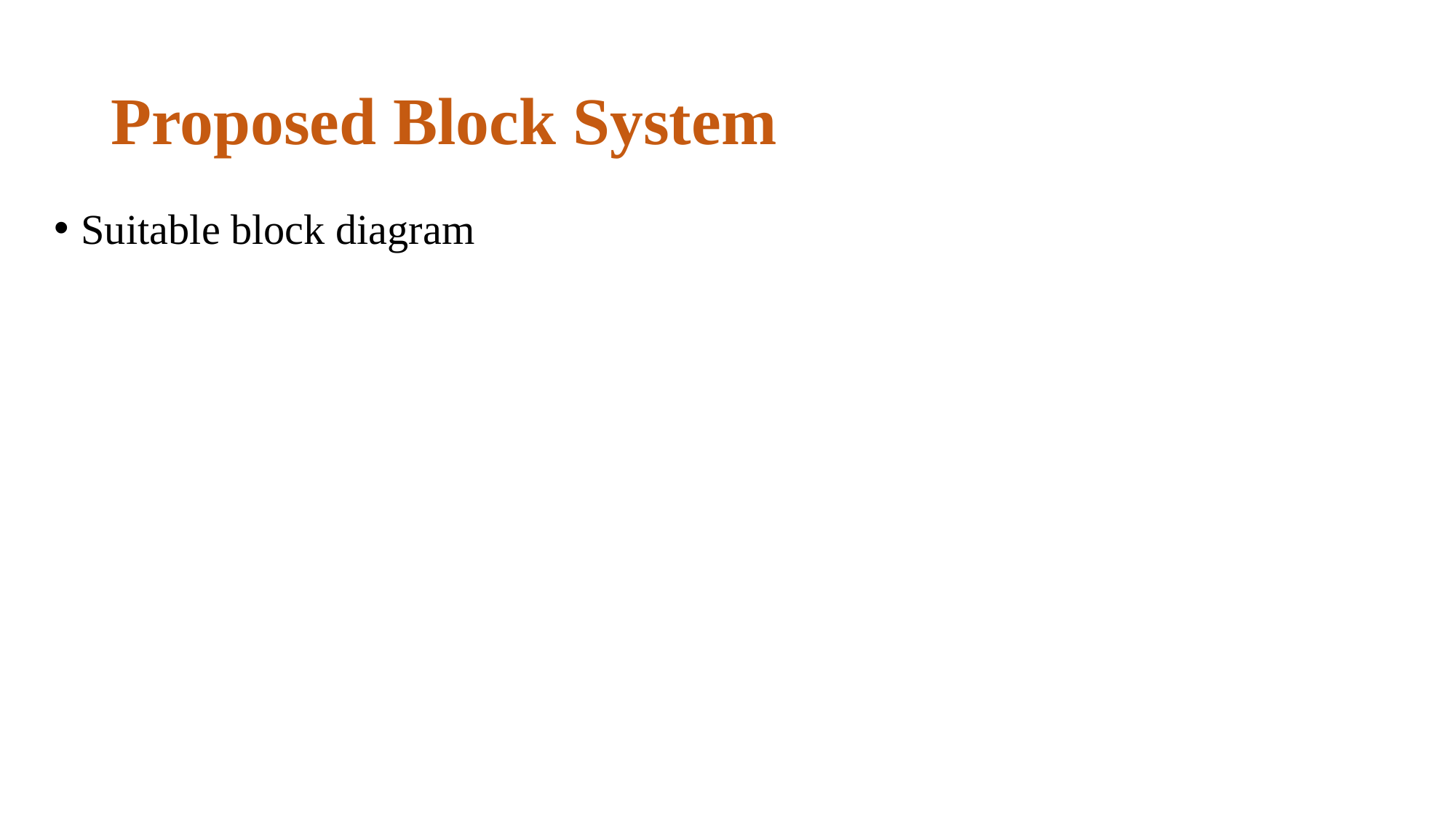

# Proposed Block System
Suitable block diagram